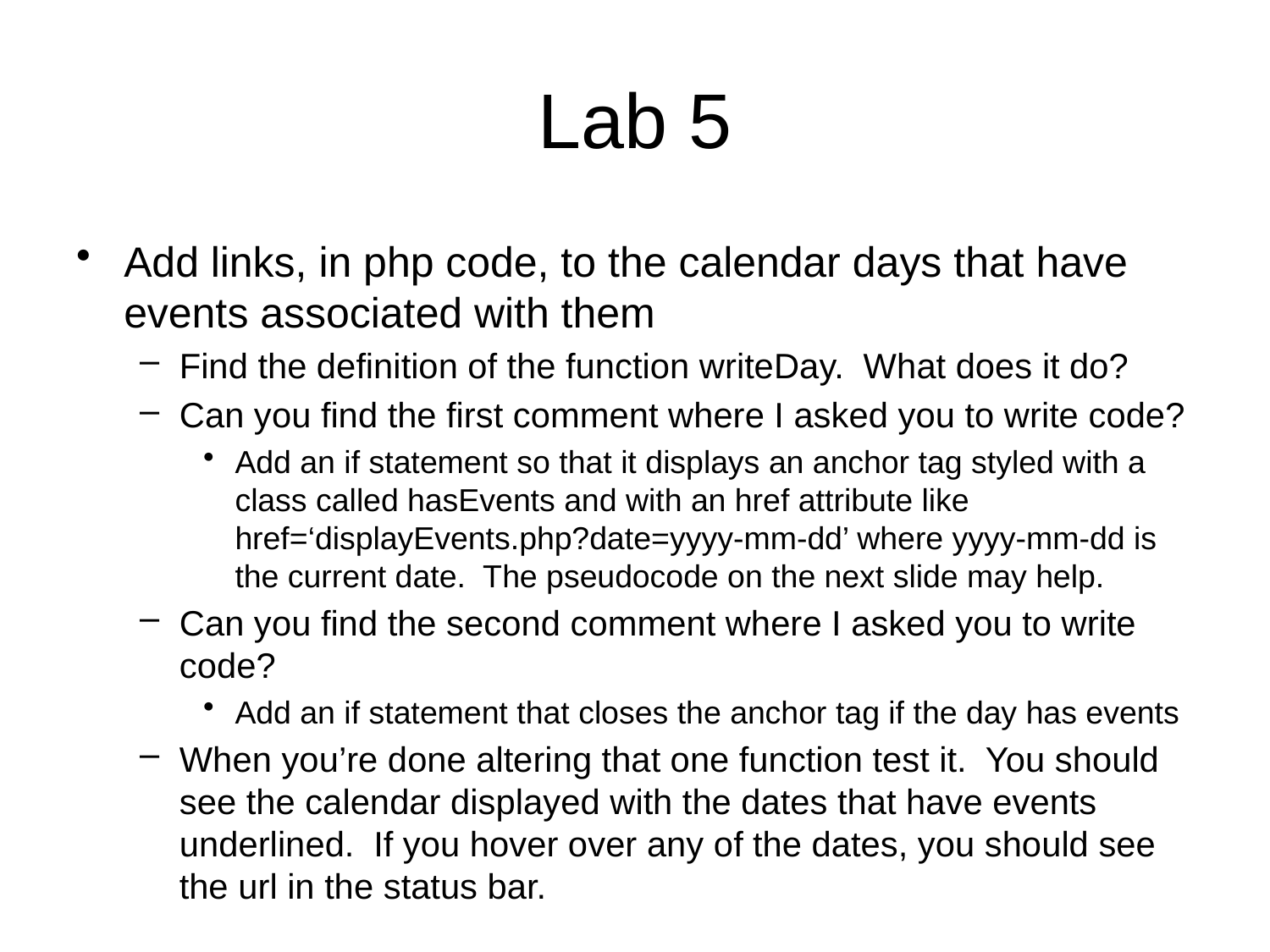

# Lab 5
Add links, in php code, to the calendar days that have events associated with them
Find the definition of the function writeDay.  What does it do?
Can you find the first comment where I asked you to write code?
Add an if statement so that it displays an anchor tag styled with a class called hasEvents and with an href attribute like href=‘displayEvents.php?date=yyyy-mm-dd’ where yyyy-mm-dd is the current date.  The pseudocode on the next slide may help.
Can you find the second comment where I asked you to write code?
Add an if statement that closes the anchor tag if the day has events
When you’re done altering that one function test it.  You should see the calendar displayed with the dates that have events underlined.  If you hover over any of the dates, you should see the url in the status bar.